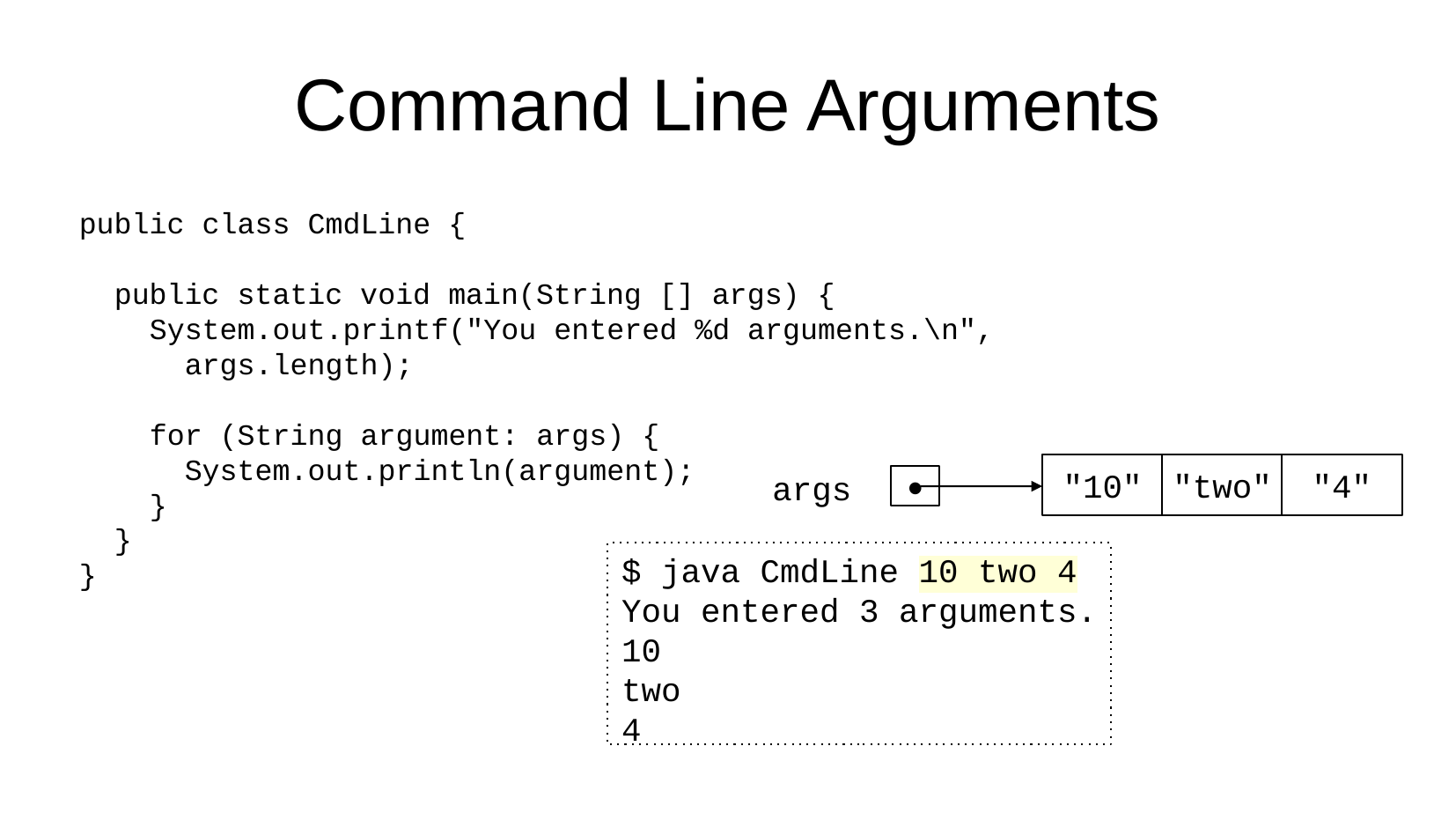

Command Line Arguments
public class CmdLine {

  public static void main(String [] args) {
    System.out.printf("You entered %d arguments.\n",
      args.length);

    for (String argument: args) {
      System.out.println(argument);
    }
  }
}
"10"
"two"
"4"
args
•

$ java CmdLine 10 two 4
You entered 3 arguments.
10
two
4